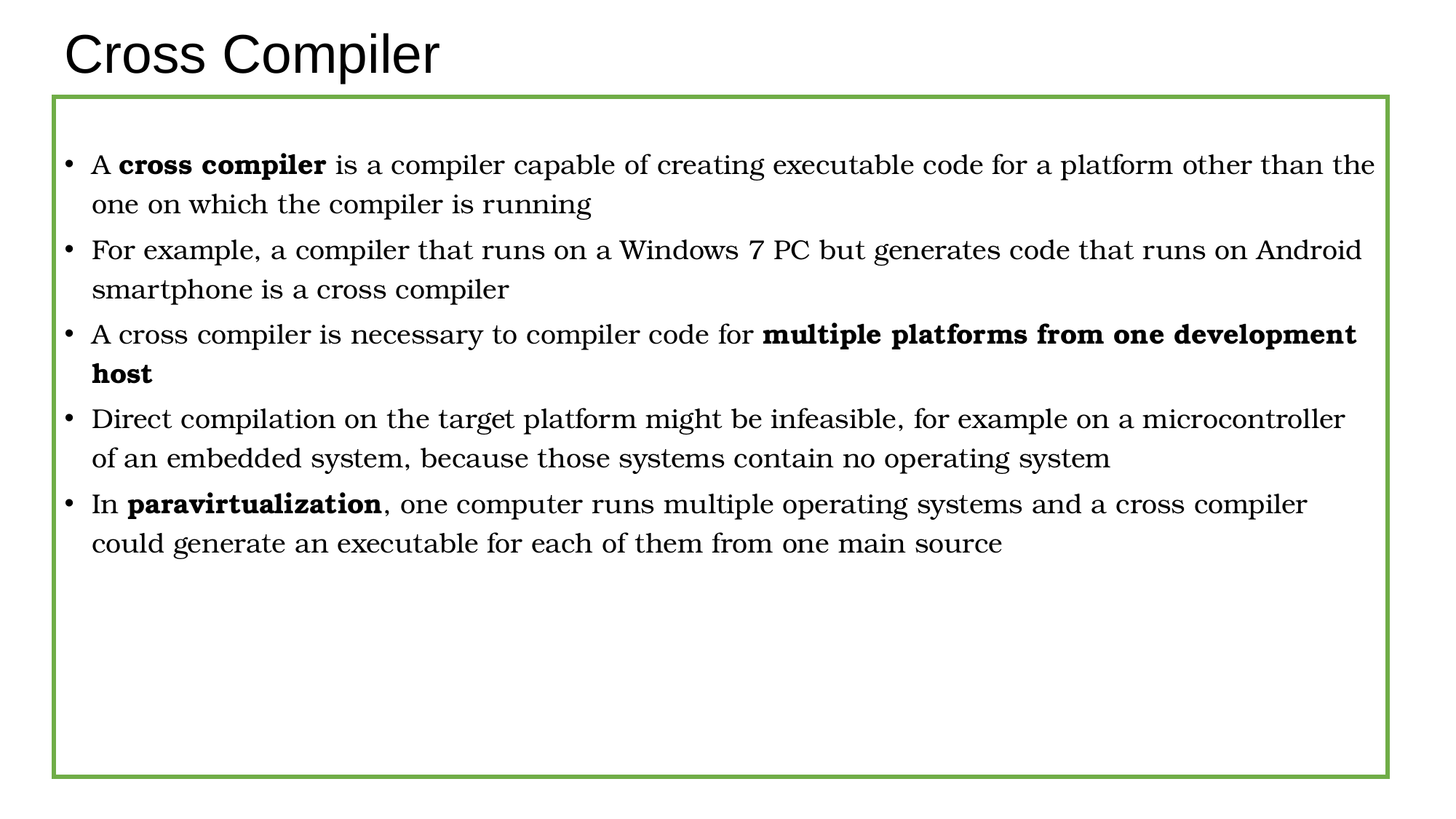

# Cross Compiler

A cross compiler is a compiler capable of creating executable code for a platform other than the one on which the compiler is running
For example, a compiler that runs on a Windows 7 PC but generates code that runs on Android smartphone is a cross compiler
A cross compiler is necessary to compiler code for multiple platforms from one development host
Direct compilation on the target platform might be infeasible, for example on a microcontroller of an embedded system, because those systems contain no operating system
In paravirtualization, one computer runs multiple operating systems and a cross compiler could generate an executable for each of them from one main source